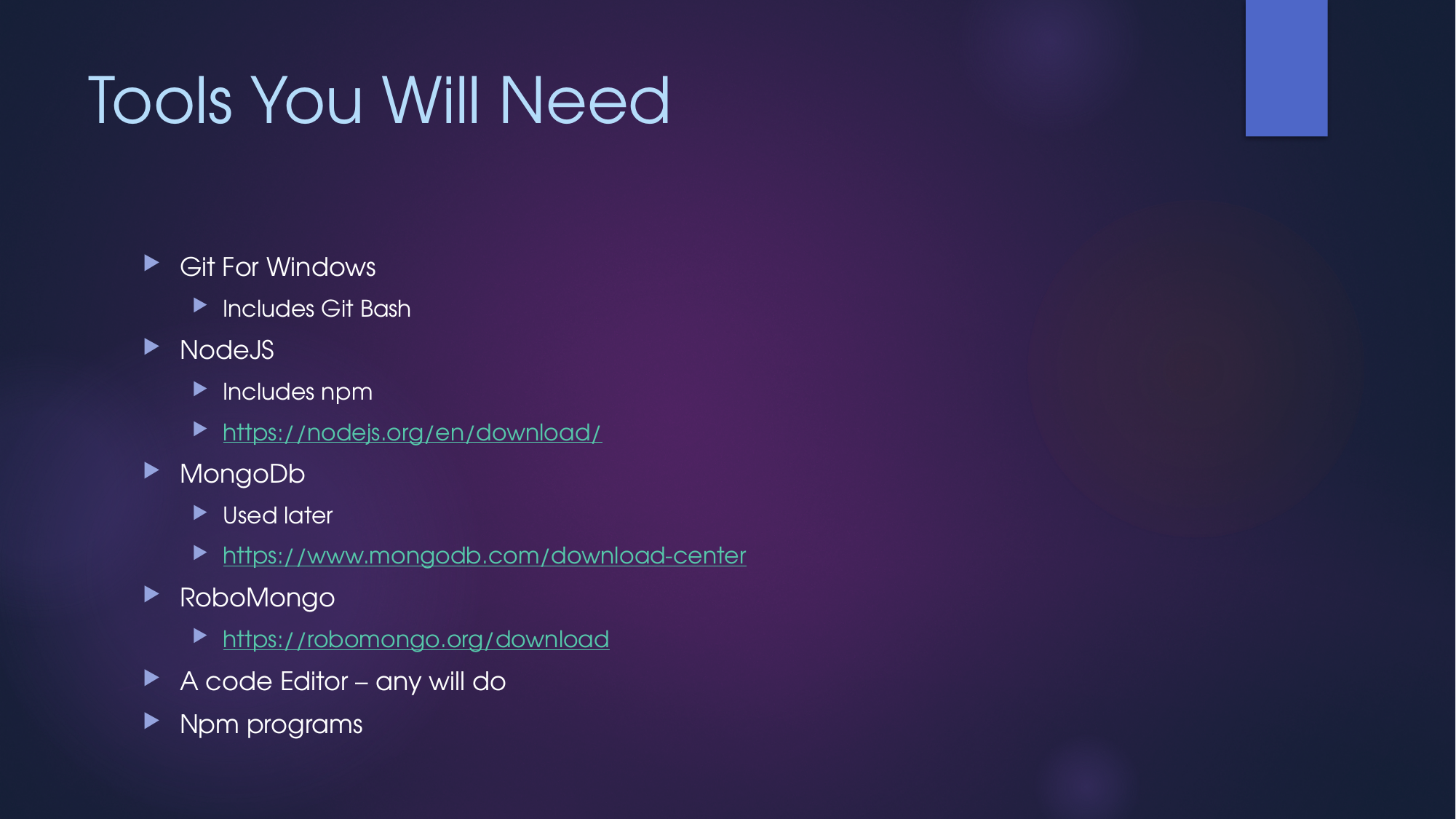

# Tools You Will Need
Git For Windows
Includes Git Bash
NodeJS
Includes npm
https://nodejs.org/en/download/
MongoDb
Used later
https://www.mongodb.com/download-center
RoboMongo
https://robomongo.org/download
A code Editor – any will do
Npm programs